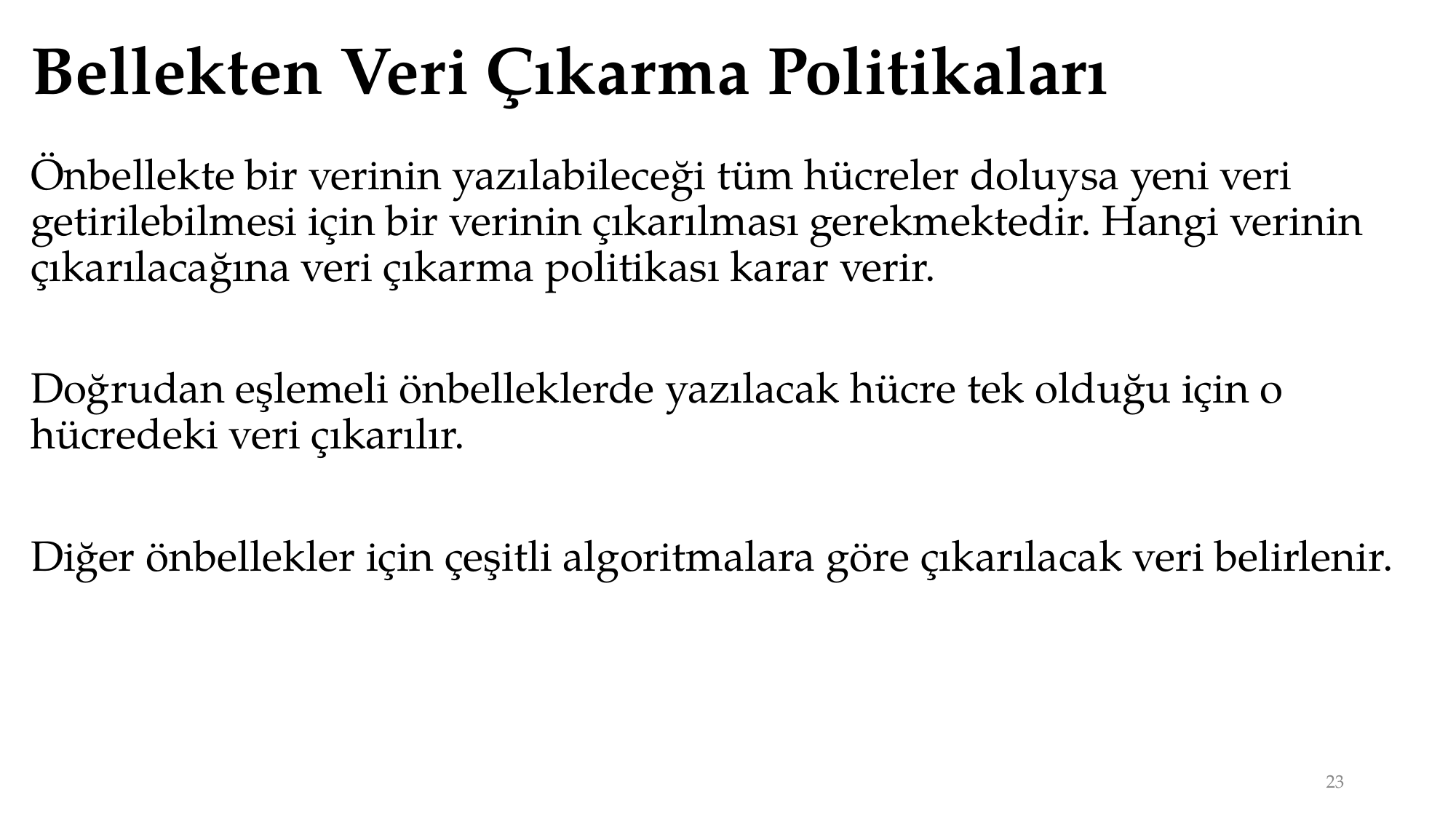

# Bellekten Veri Çıkarma Politikaları
Önbellekte bir verinin yazılabileceği tüm hücreler doluysa yeni veri getirilebilmesi için bir verinin çıkarılması gerekmektedir. Hangi verinin çıkarılacağına veri çıkarma politikası karar verir.

Doğrudan eşlemeli önbelleklerde yazılacak hücre tek olduğu için o hücredeki veri çıkarılır.

Diğer önbellekler için çeşitli algoritmalara göre çıkarılacak veri belirlenir.
23